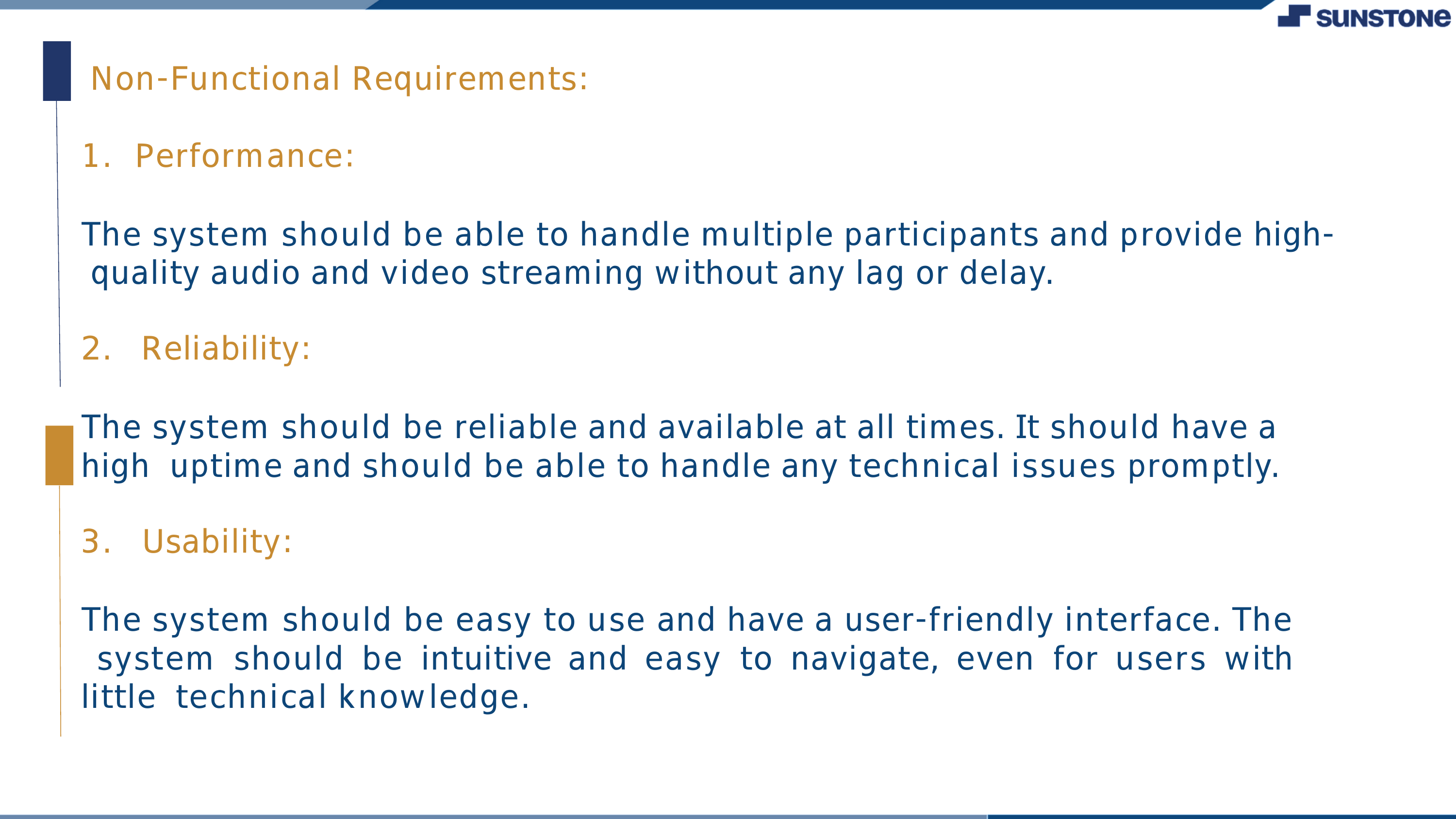

Non-Functional Requirements:

Performance:

The system should be able to handle multiple participants and provide high-  quality audio and video streaming without any lag or delay.

Reliability:

The system should be reliable and available at all times. It should have a high  uptime and should be able to handle any technical issues promptly.

Usability:

The system should be easy to use and have a user-friendly interface. The  system should be intuitive and easy to navigate, even for users with little  technical knowledge.